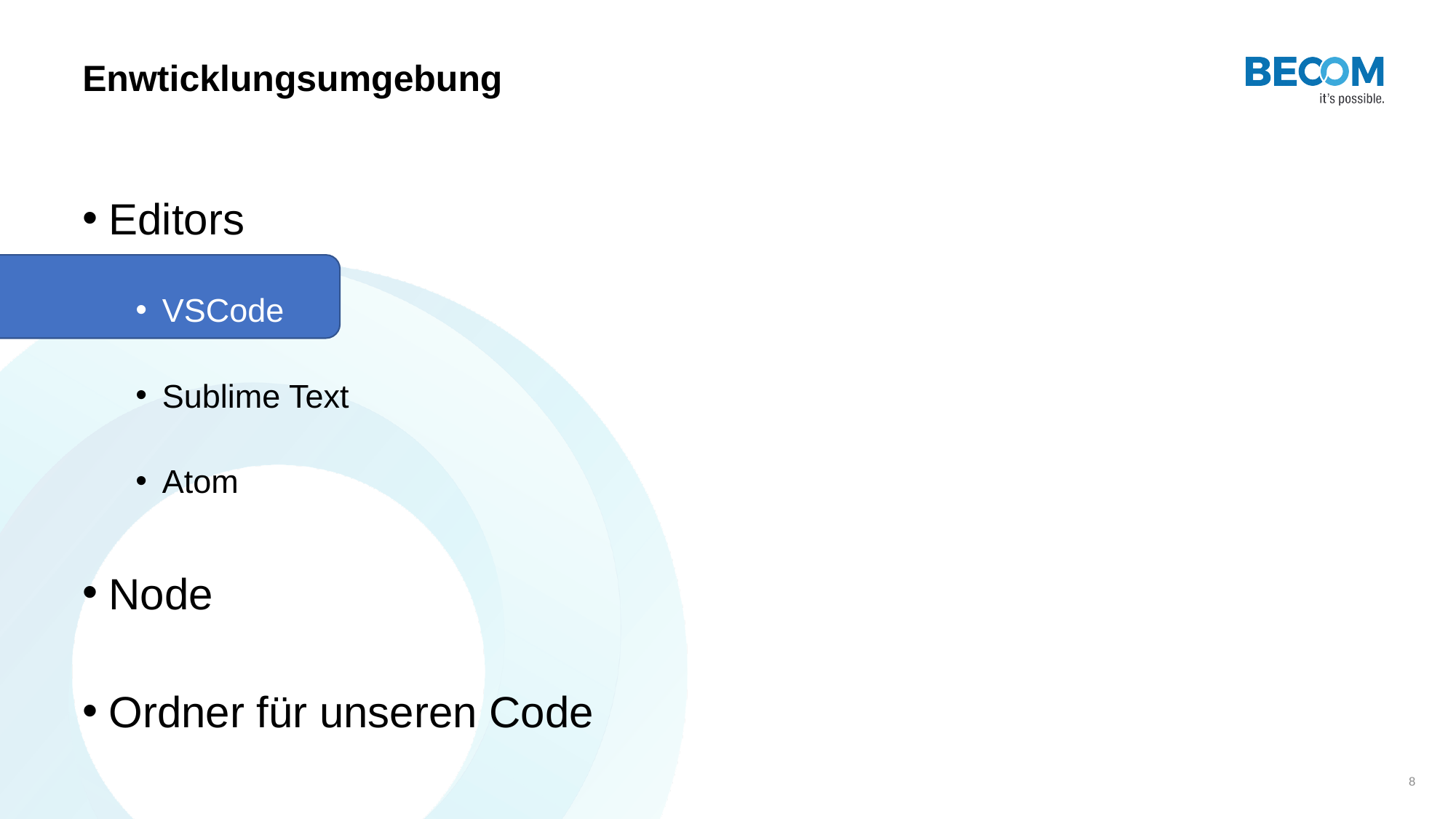

# Enwticklungsumgebung
Editors
VSCode
Sublime Text
Atom
Node
Ordner für unseren Code

8